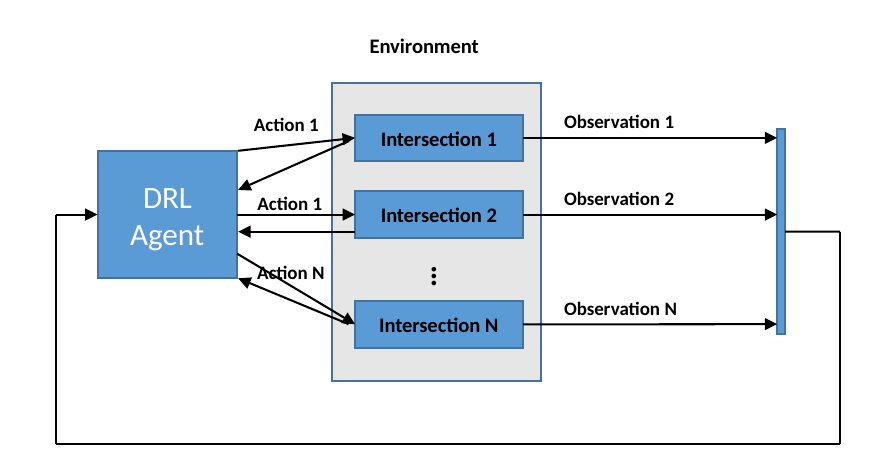

Environment

Observation 1
Action 1
Intersection 1

DRL Agent
Observation 2
Action 1
Intersection 2
…
Action N
Observation N
Intersection N